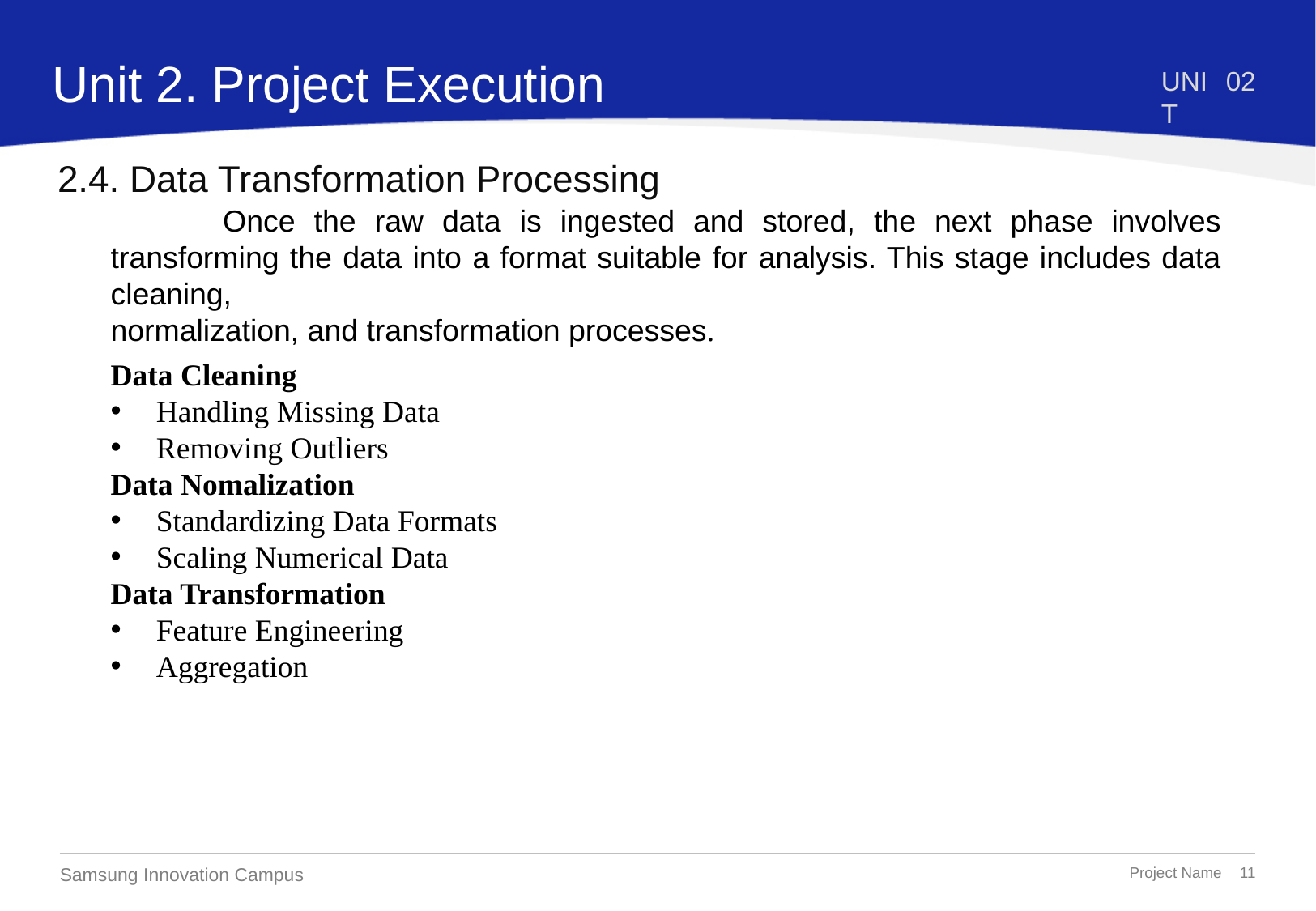

Unit 2. Project Execution
UNIT
02
# 2.4. Data Transformation Processing
      Once the raw data is ingested and stored, the next phase involves transforming the data into a format suitable for analysis. This stage includes data cleaning,
normalization, and transformation processes.

Data Cleaning
Handling Missing Data
Removing Outliers
Data Nomalization
Standardizing Data Formats
Scaling Numerical Data
Data Transformation
Feature Engineering
Aggregation